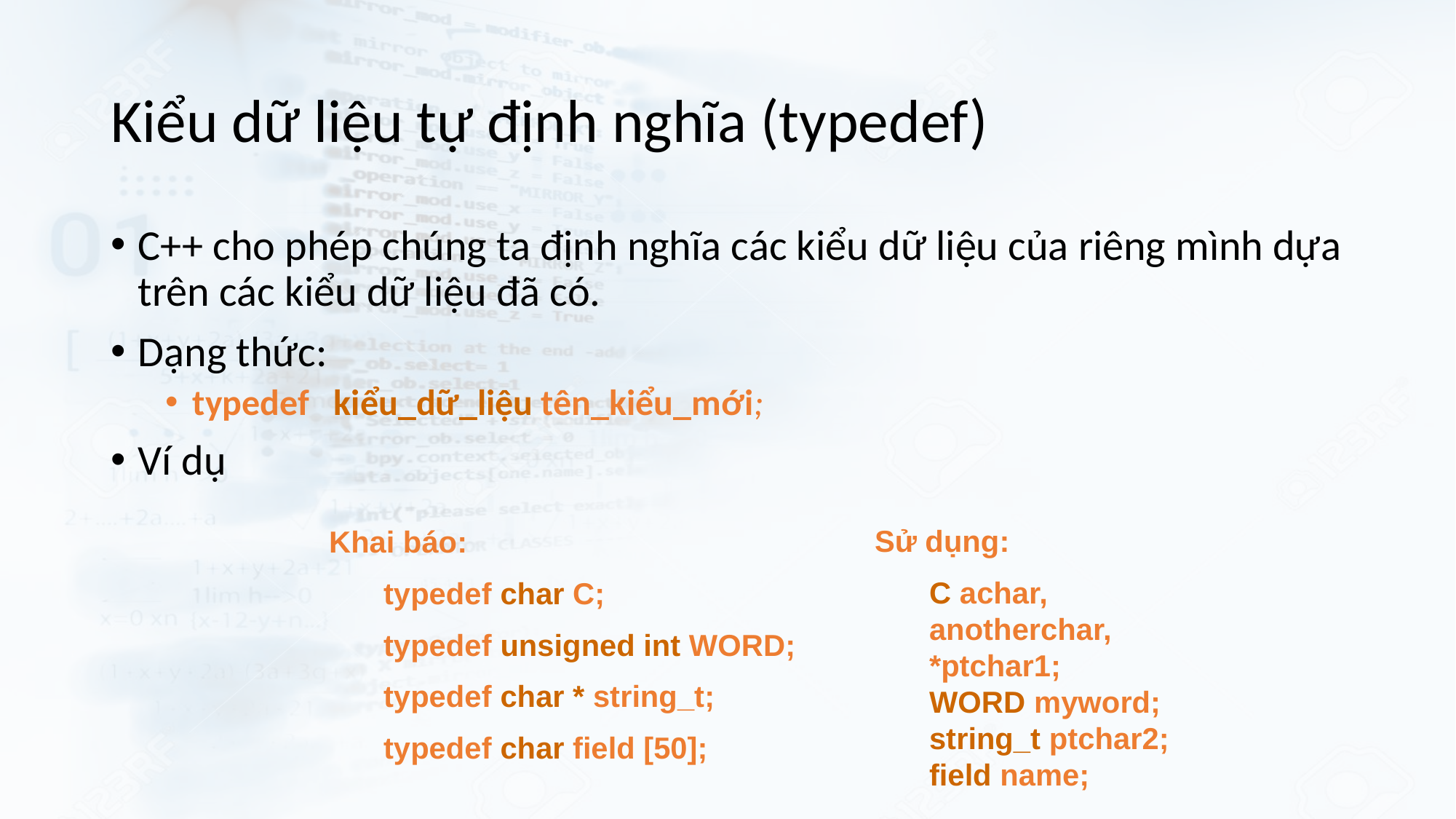

# Kiểu dữ liệu tự định nghĩa (typedef)
C++ cho phép chúng ta định nghĩa các kiểu dữ liệu của riêng mình dựa trên các kiểu dữ liệu đã có.
Dạng thức:
typedef   kiểu_dữ_liệu tên_kiểu_mới;
Ví dụ
Sử dụng:
C achar, anotherchar, *ptchar1;
WORD myword;
string_t ptchar2;
field name;
Khai báo:
typedef char C;
typedef unsigned int WORD;
typedef char * string_t;
typedef char field [50];